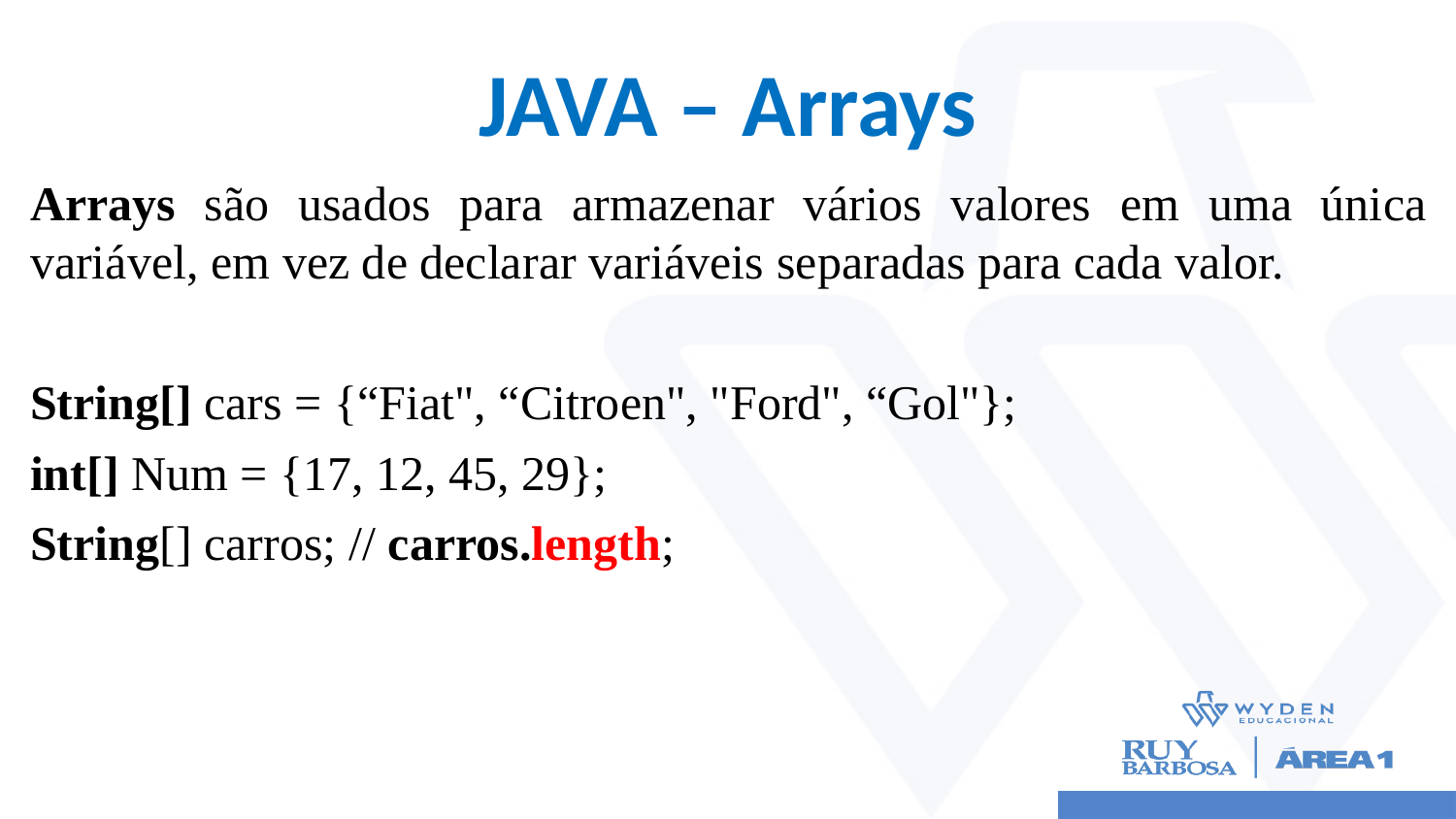

# JAVA – Arrays
Arrays são usados ​​para armazenar vários valores em uma única variável, em vez de declarar variáveis ​​separadas para cada valor.

String[] cars = {“Fiat", “Citroen", "Ford", “Gol"};
int[] Num = {17, 12, 45, 29};
String[] carros; // carros.length;